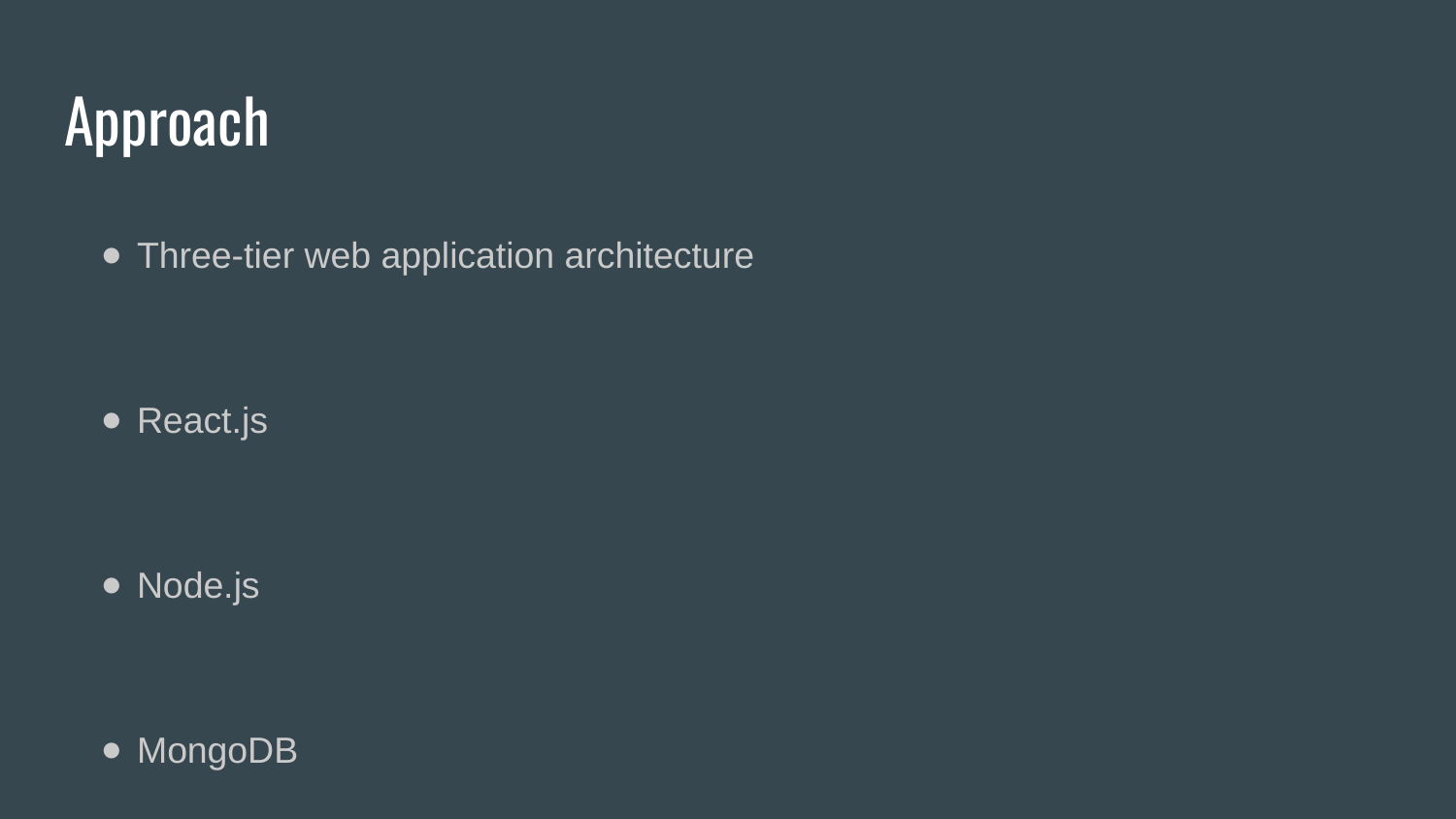

# Approach
Three-tier web application architecture

React.js

Node.js

MongoDB